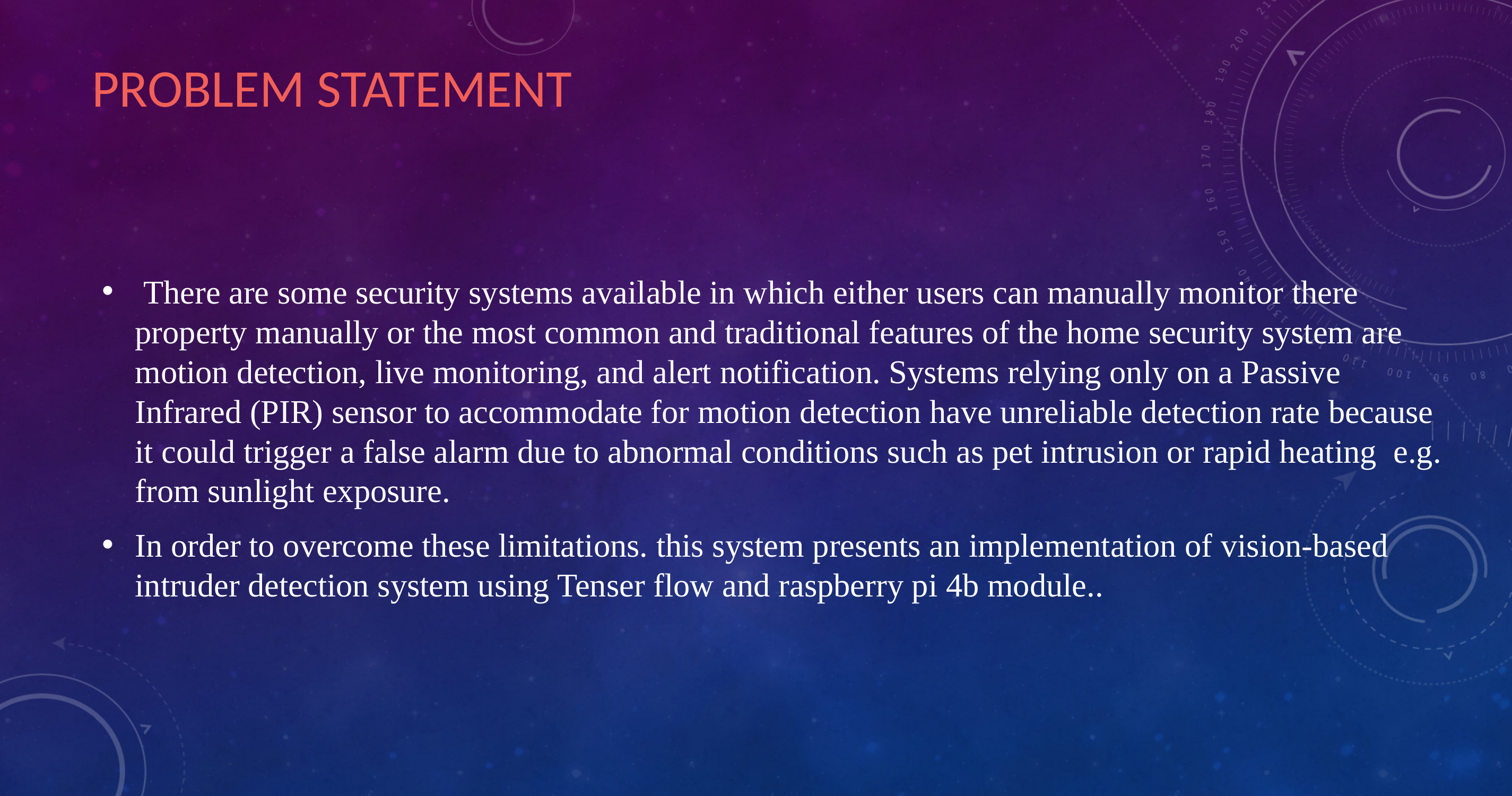

# PROBLEM STATEMENT

 There are some security systems available in which either users can manually monitor there property manually or the most common and traditional features of the home security system are motion detection, live monitoring, and alert notification. Systems relying only on a Passive Infrared (PIR) sensor to accommodate for motion detection have unreliable detection rate because it could trigger a false alarm due to abnormal conditions such as pet intrusion or rapid heating  e.g. from sunlight exposure.
In order to overcome these limitations. this system presents an implementation of vision-based intruder detection system using Tenser flow and raspberry pi 4b module..